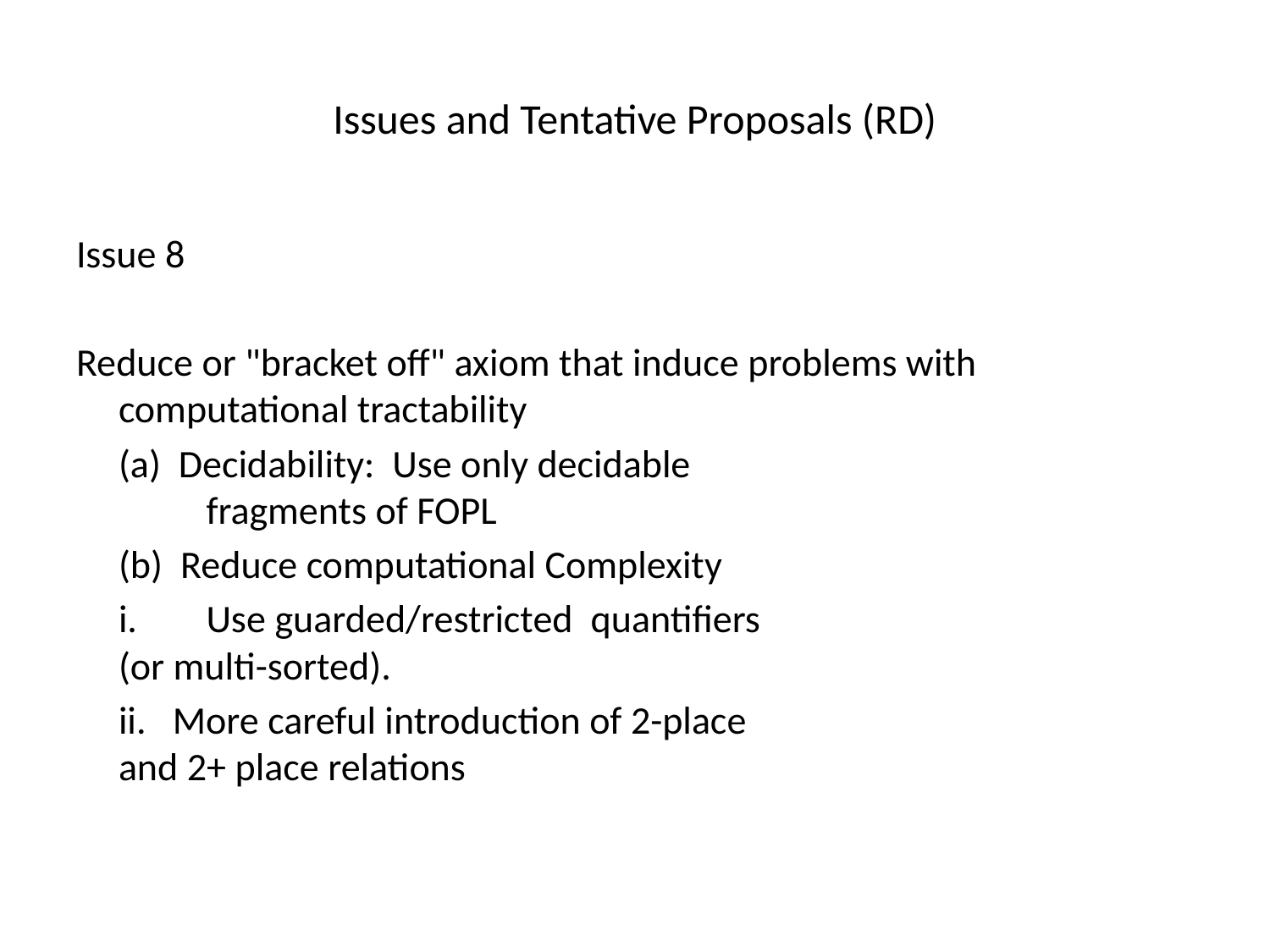

# Issues and Tentative Proposals (RD)
Issue 8

Reduce or "bracket off" axiom that induce problems with computational tractability
			(a)  Decidability:  Use only decidable
 				fragments of FOPL
			(b)  Reduce computational Complexity
					i.	Use guarded/restricted  quantifiers
					(or multi-sorted).
					ii.   More careful introduction of 2-place
					and 2+ place relations